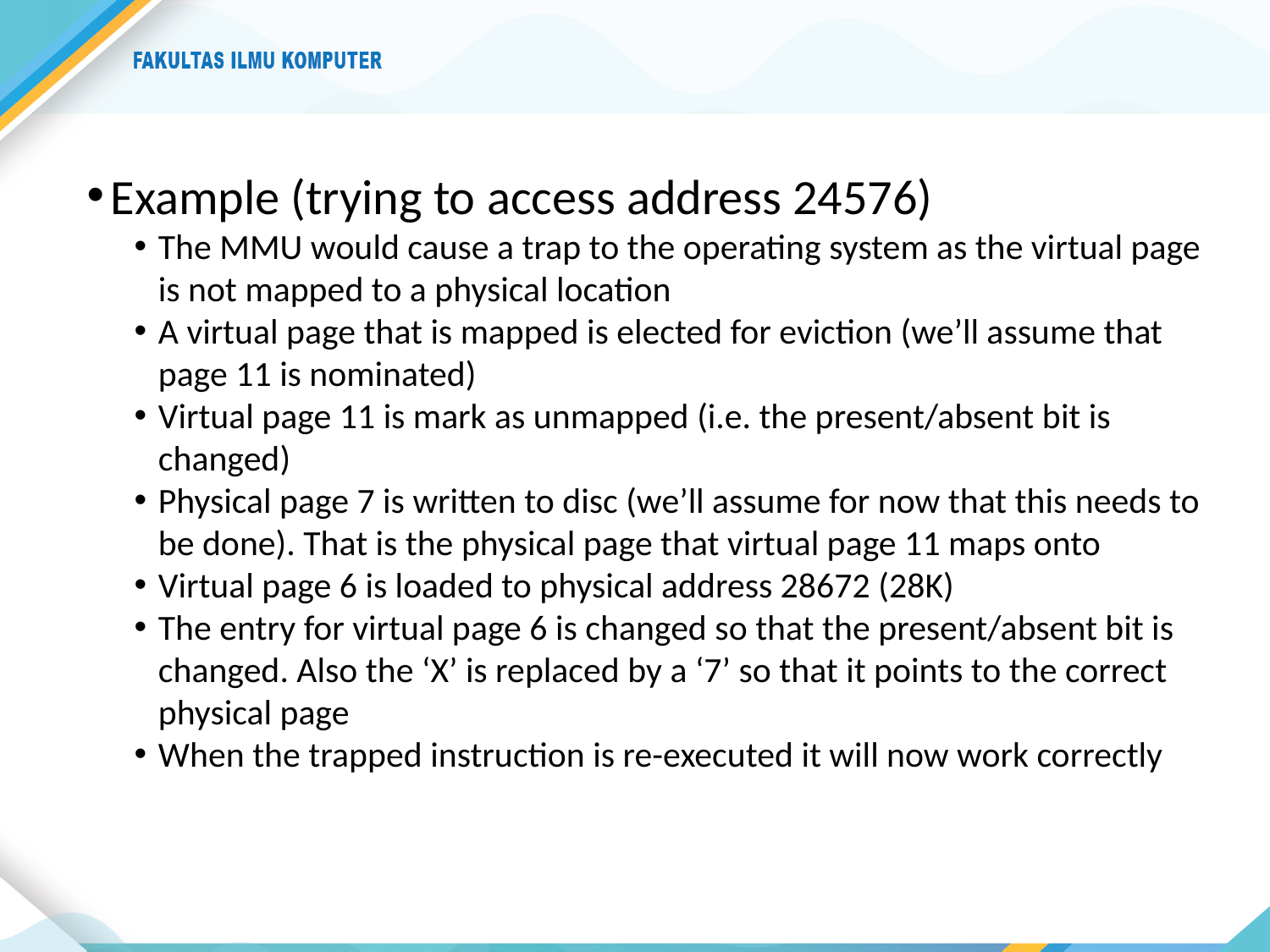

Example (trying to access address 24576)
The MMU would cause a trap to the operating system as the virtual page is not mapped to a physical location
A virtual page that is mapped is elected for eviction (we’ll assume that page 11 is nominated)
Virtual page 11 is mark as unmapped (i.e. the present/absent bit is changed)
Physical page 7 is written to disc (we’ll assume for now that this needs to be done). That is the physical page that virtual page 11 maps onto
Virtual page 6 is loaded to physical address 28672 (28K)
The entry for virtual page 6 is changed so that the present/absent bit is changed. Also the ‘X’ is replaced by a ‘7’ so that it points to the correct physical page
When the trapped instruction is re-executed it will now work correctly